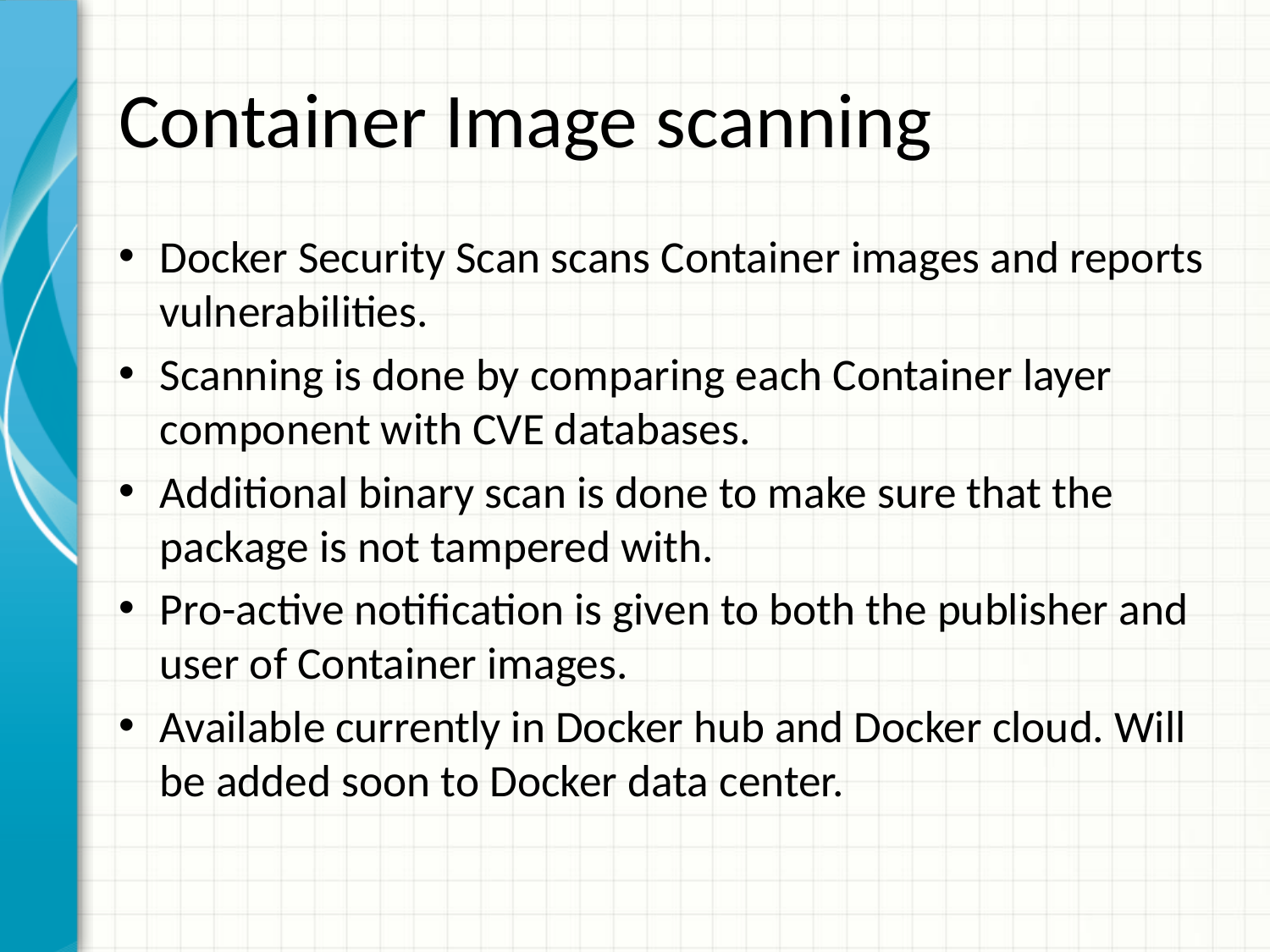

# Container Image scanning
Docker Security Scan scans Container images and reports vulnerabilities.
Scanning is done by comparing each Container layer component with CVE databases.
Additional binary scan is done to make sure that the package is not tampered with.
Pro-active notification is given to both the publisher and user of Container images.
Available currently in Docker hub and Docker cloud. Will be added soon to Docker data center.